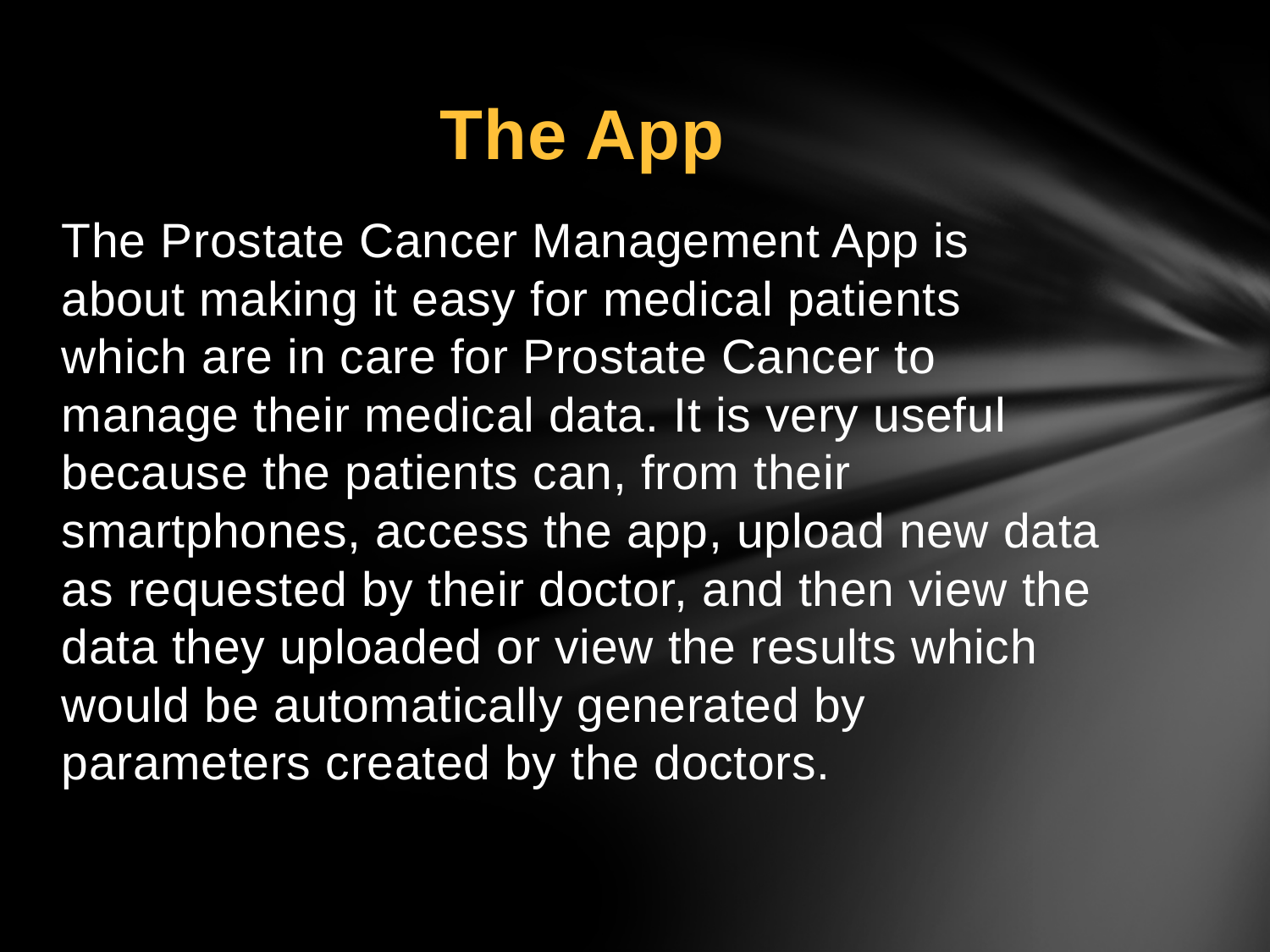

# The App
The Prostate Cancer Management App is about making it easy for medical patients which are in care for Prostate Cancer to manage their medical data. It is very useful because the patients can, from their smartphones, access the app, upload new data as requested by their doctor, and then view the data they uploaded or view the results which would be automatically generated by parameters created by the doctors.